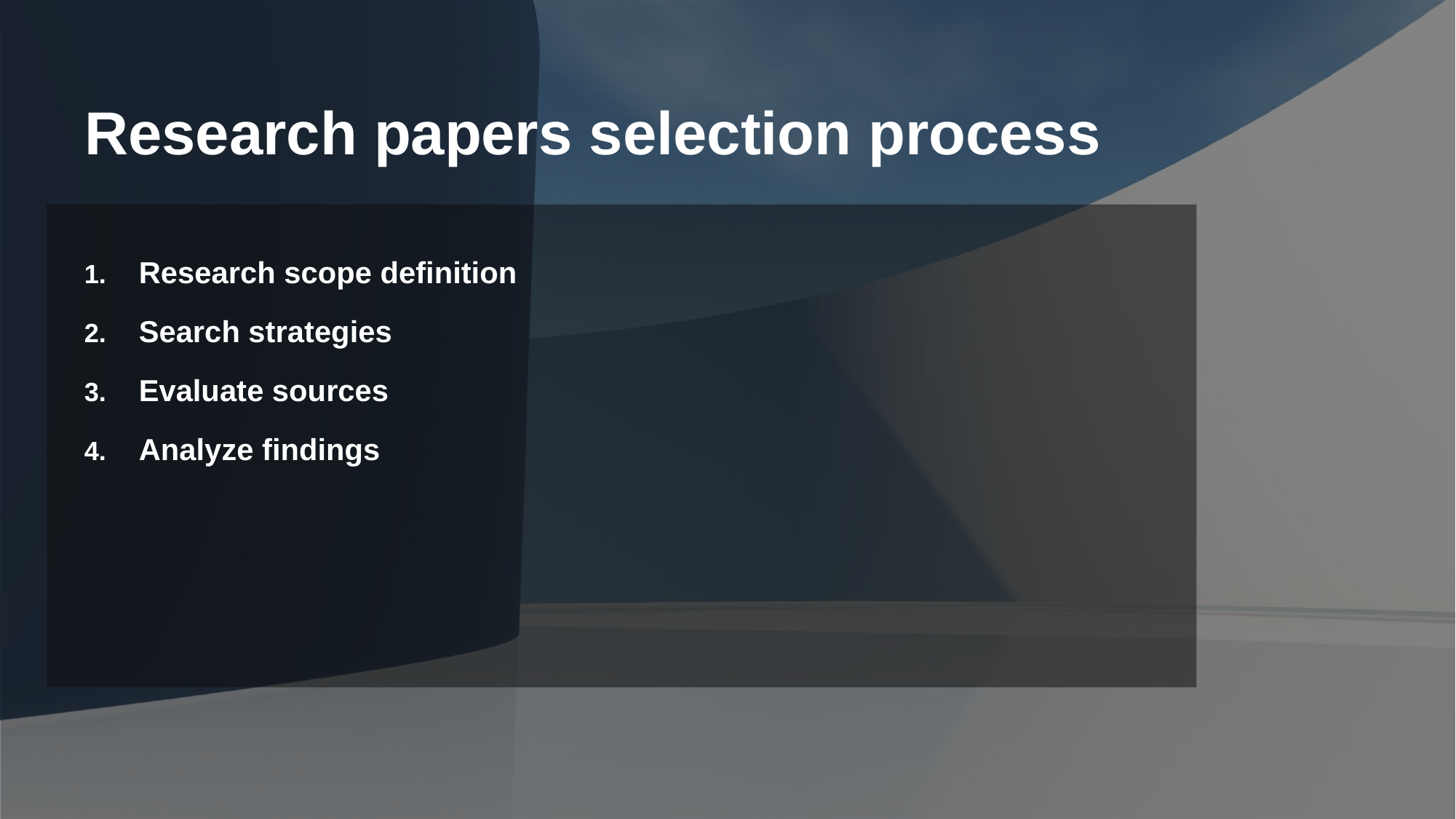

# Research papers selection process

Research scope definition
Search strategies
Evaluate sources
Analyze findings